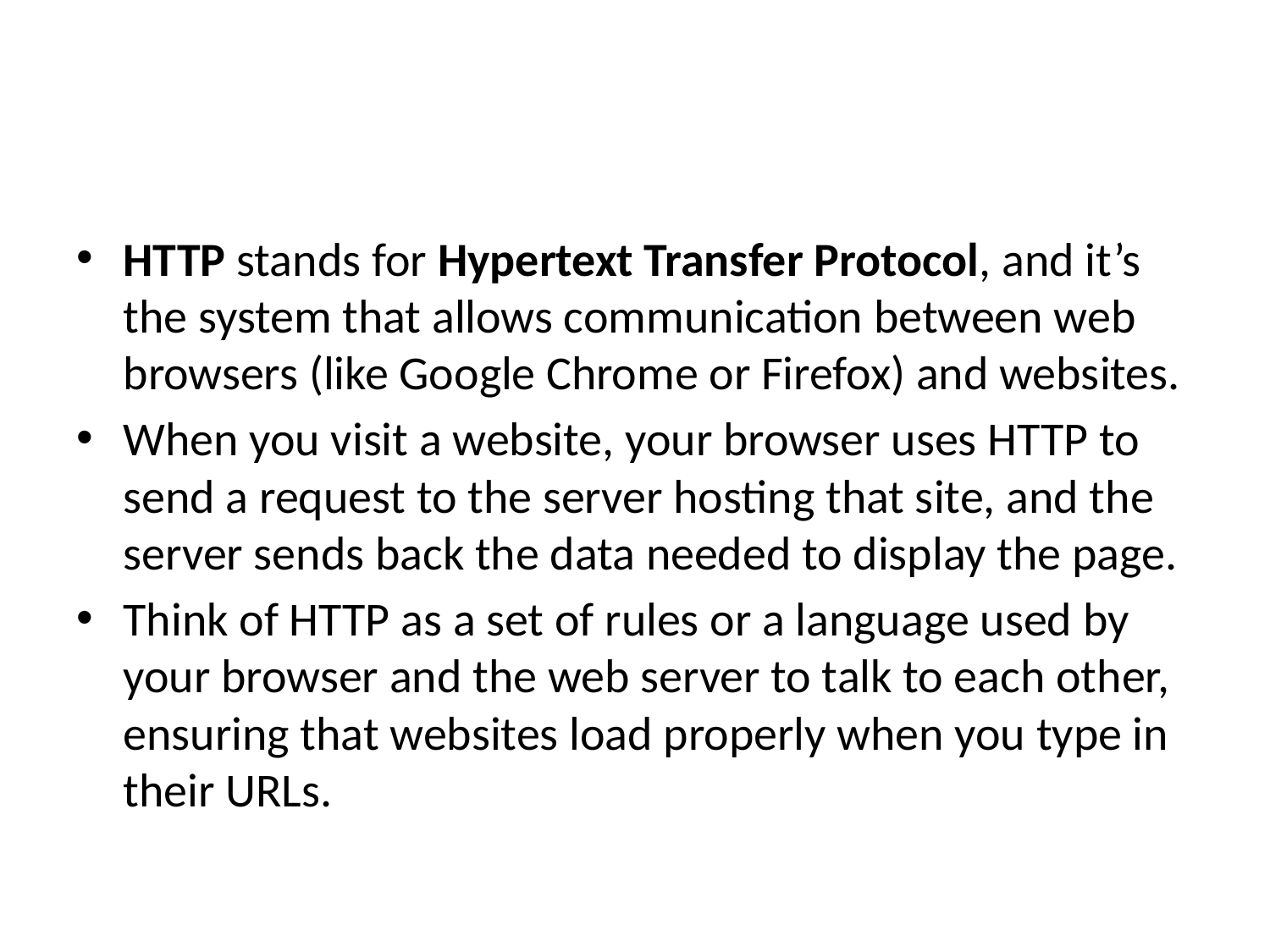

#
HTTP stands for Hypertext Transfer Protocol, and it’s the system that allows communication between web browsers (like Google Chrome or Firefox) and websites.
When you visit a website, your browser uses HTTP to send a request to the server hosting that site, and the server sends back the data needed to display the page.
Think of HTTP as a set of rules or a language used by your browser and the web server to talk to each other, ensuring that websites load properly when you type in their URLs.